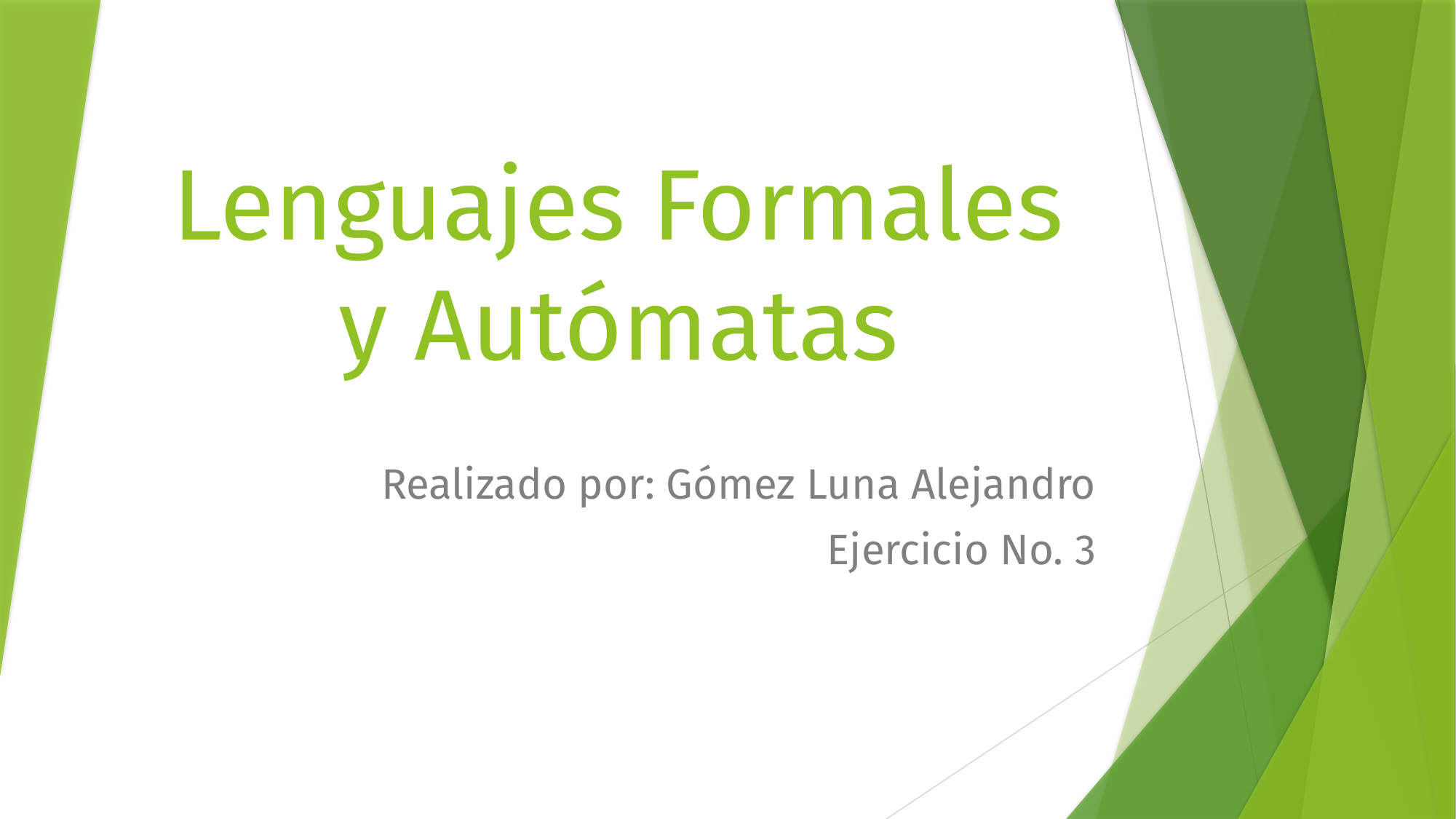

# Lenguajes Formales y Autómatas
Realizado por: Gómez Luna Alejandro
Ejercicio No. 3